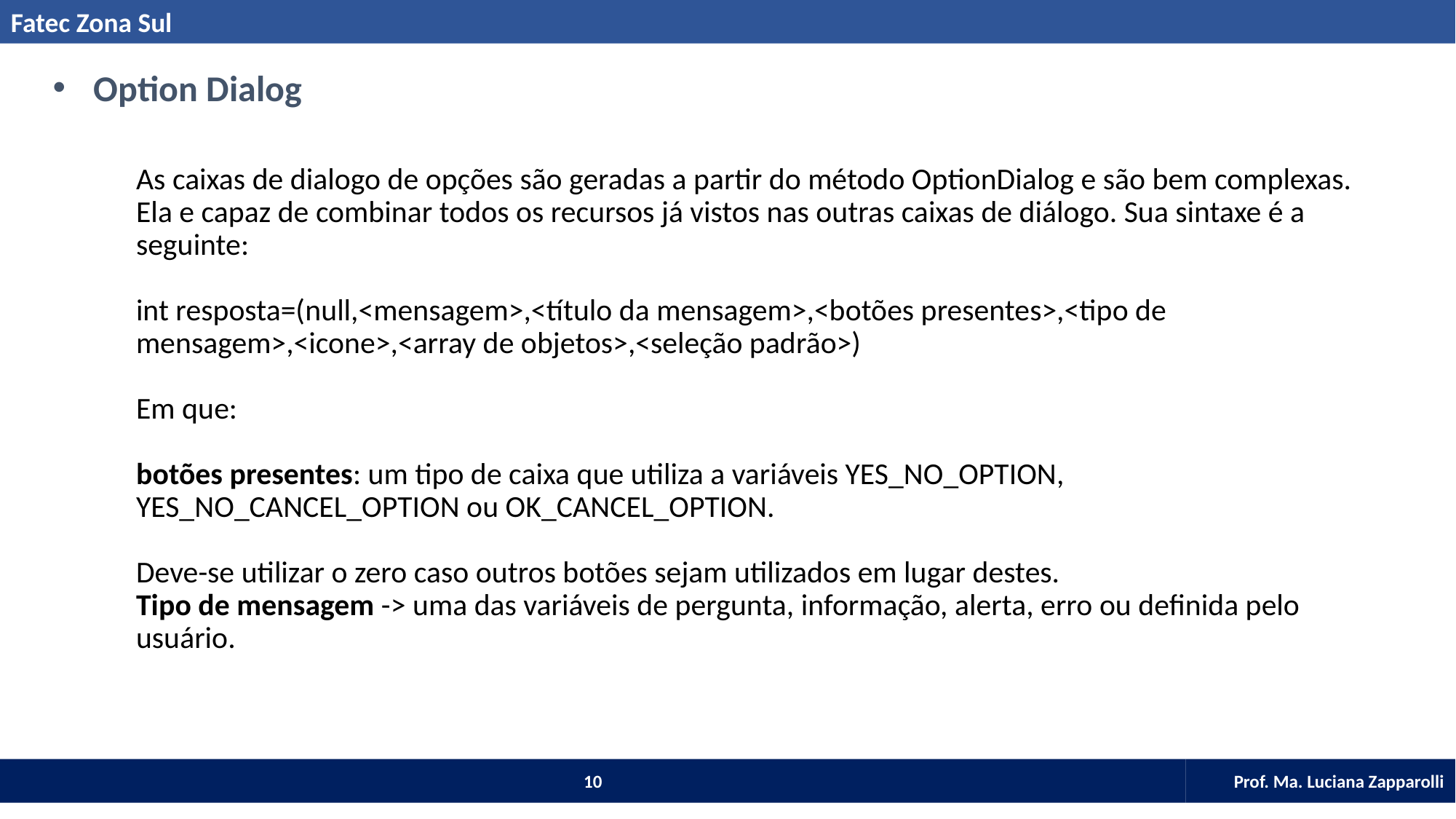

Option Dialog
As caixas de dialogo de opções são geradas a partir do método OptionDialog e são bem complexas. Ela e capaz de combinar todos os recursos já vistos nas outras caixas de diálogo. Sua sintaxe é a seguinte:

int resposta=(null,<mensagem>,<título da mensagem>,<botões presentes>,<tipo de mensagem>,<icone>,<array de objetos>,<seleção padrão>)

Em que:

botões presentes: um tipo de caixa que utiliza a variáveis YES_NO_OPTION, YES_NO_CANCEL_OPTION ou OK_CANCEL_OPTION.

Deve-se utilizar o zero caso outros botões sejam utilizados em lugar destes.
Tipo de mensagem -> uma das variáveis de pergunta, informação, alerta, erro ou definida pelo usuário.

10
Prof. Ma. Luciana Zapparolli